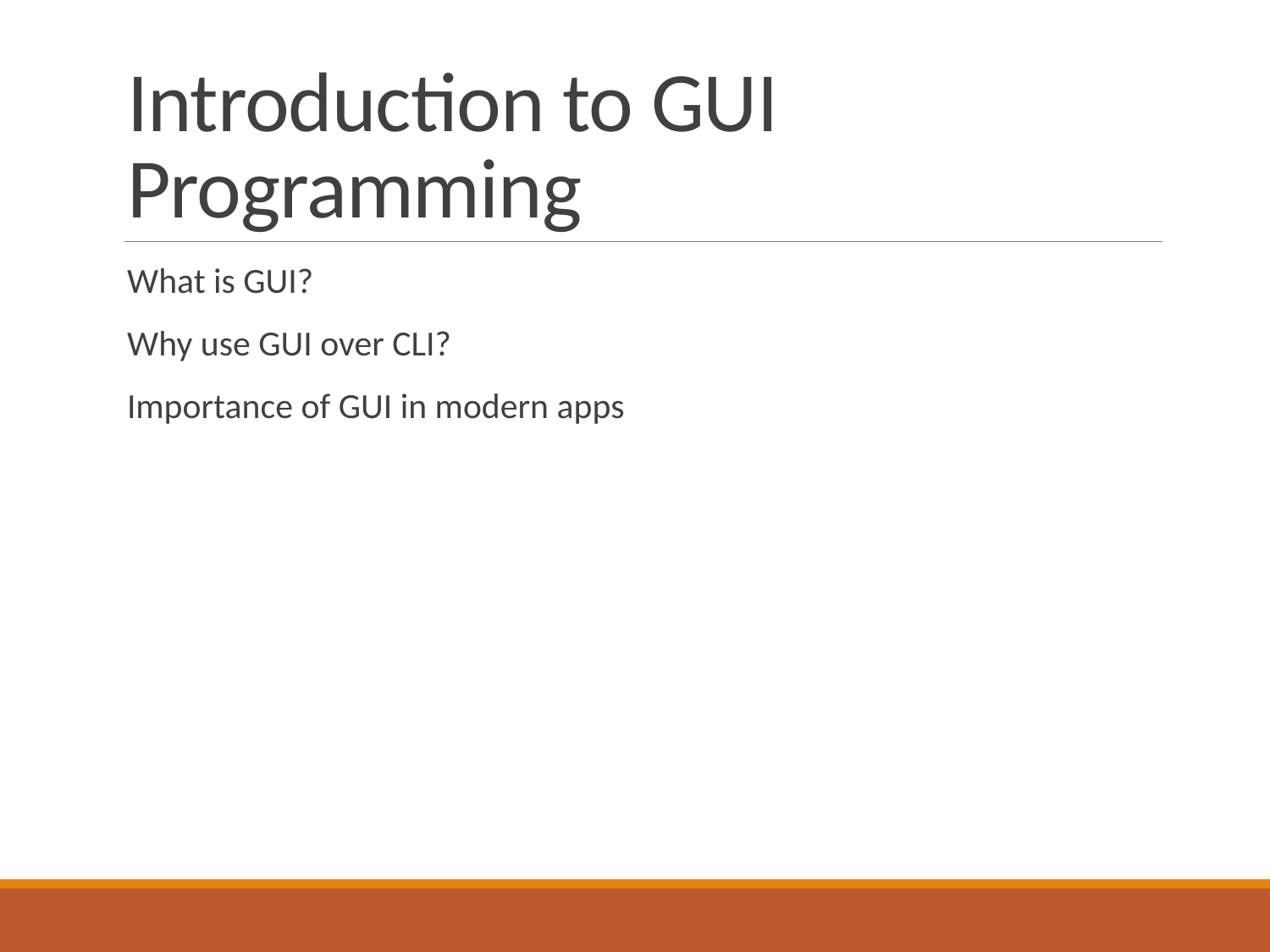

# Introduction to GUI Programming
What is GUI?
Why use GUI over CLI?
Importance of GUI in modern apps